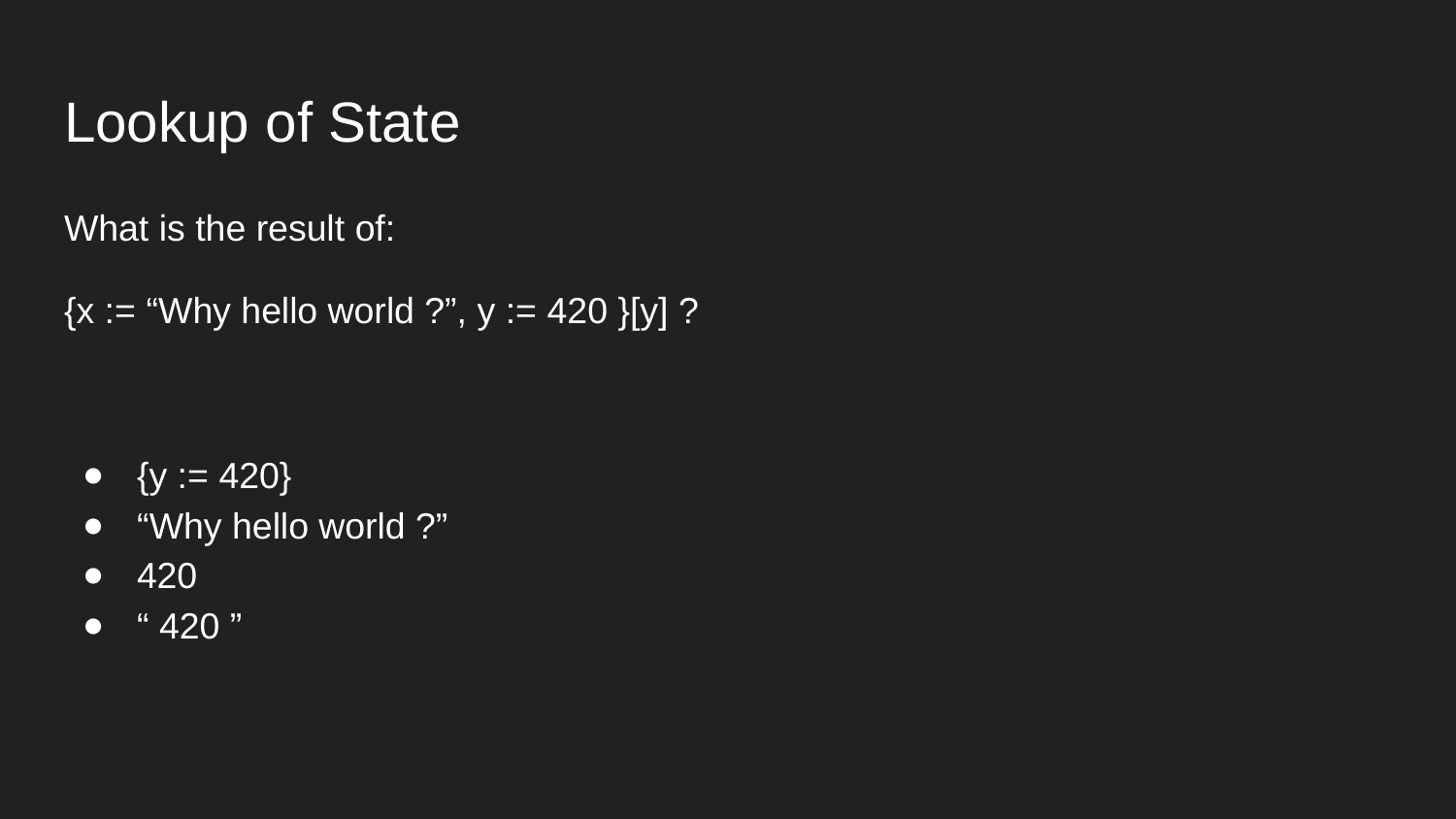

# Lookup of State
What is the result of:
{x := “Why hello world ?”, y := 420 }[y] ?

{y := 420}
“Why hello world ?”
420
“ 420 ”